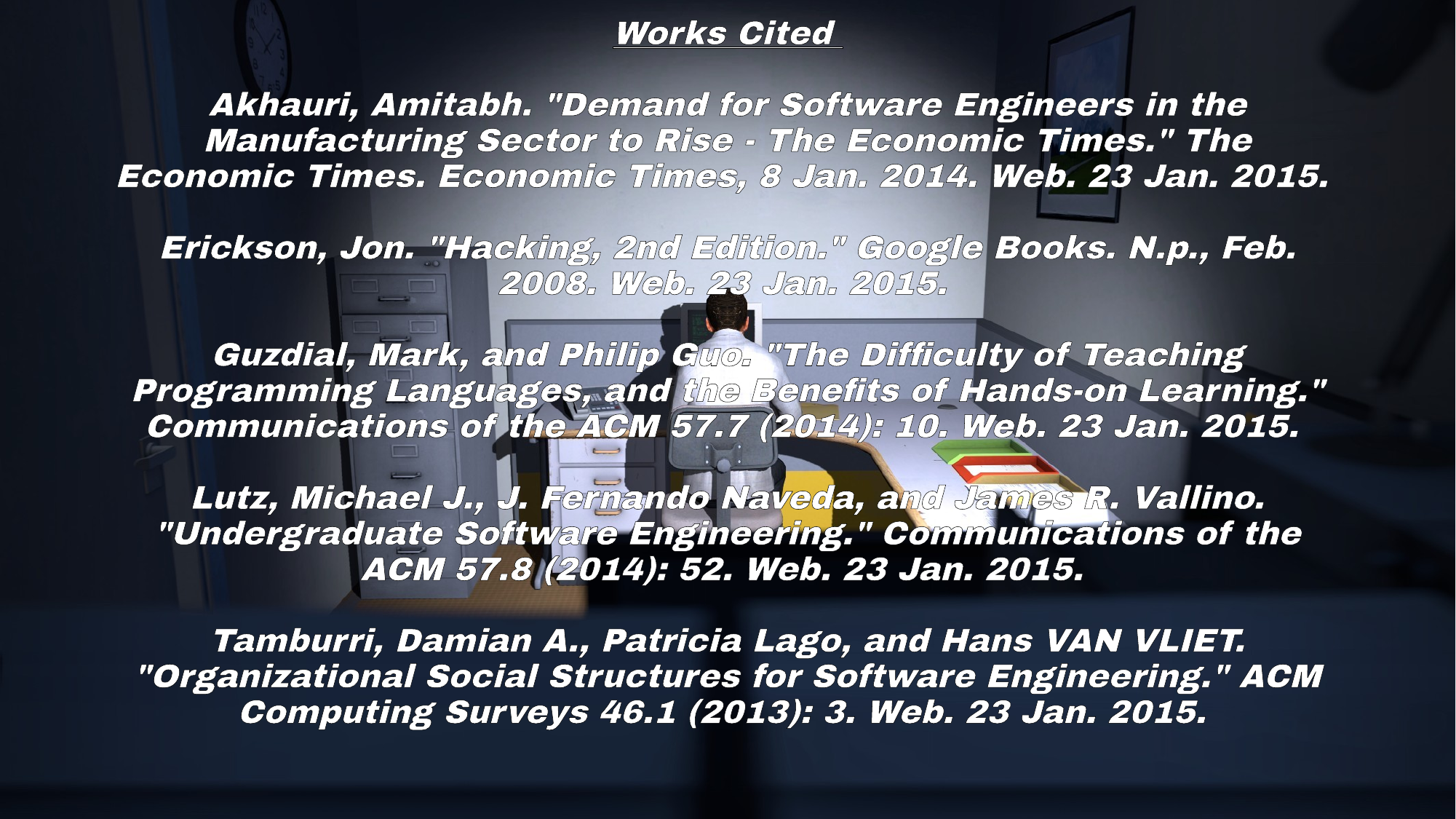

# Works Cited Akhauri, Amitabh. "Demand for Software Engineers in the Manufacturing Sector to Rise - The Economic Times." The Economic Times. Economic Times, 8 Jan. 2014. Web. 23 Jan. 2015. Erickson, Jon. "Hacking, 2nd Edition." Google Books. N.p., Feb. 2008. Web. 23 Jan. 2015. Guzdial, Mark, and Philip Guo. "The Difficulty of Teaching Programming Languages, and the Benefits of Hands-on Learning." Communications of the ACM 57.7 (2014): 10. Web. 23 Jan. 2015. Lutz, Michael J., J. Fernando Naveda, and James R. Vallino. "Undergraduate Software Engineering." Communications of the ACM 57.8 (2014): 52. Web. 23 Jan. 2015. Tamburri, Damian A., Patricia Lago, and Hans VAN VLIET. "Organizational Social Structures for Software Engineering." ACM Computing Surveys 46.1 (2013): 3. Web. 23 Jan. 2015.